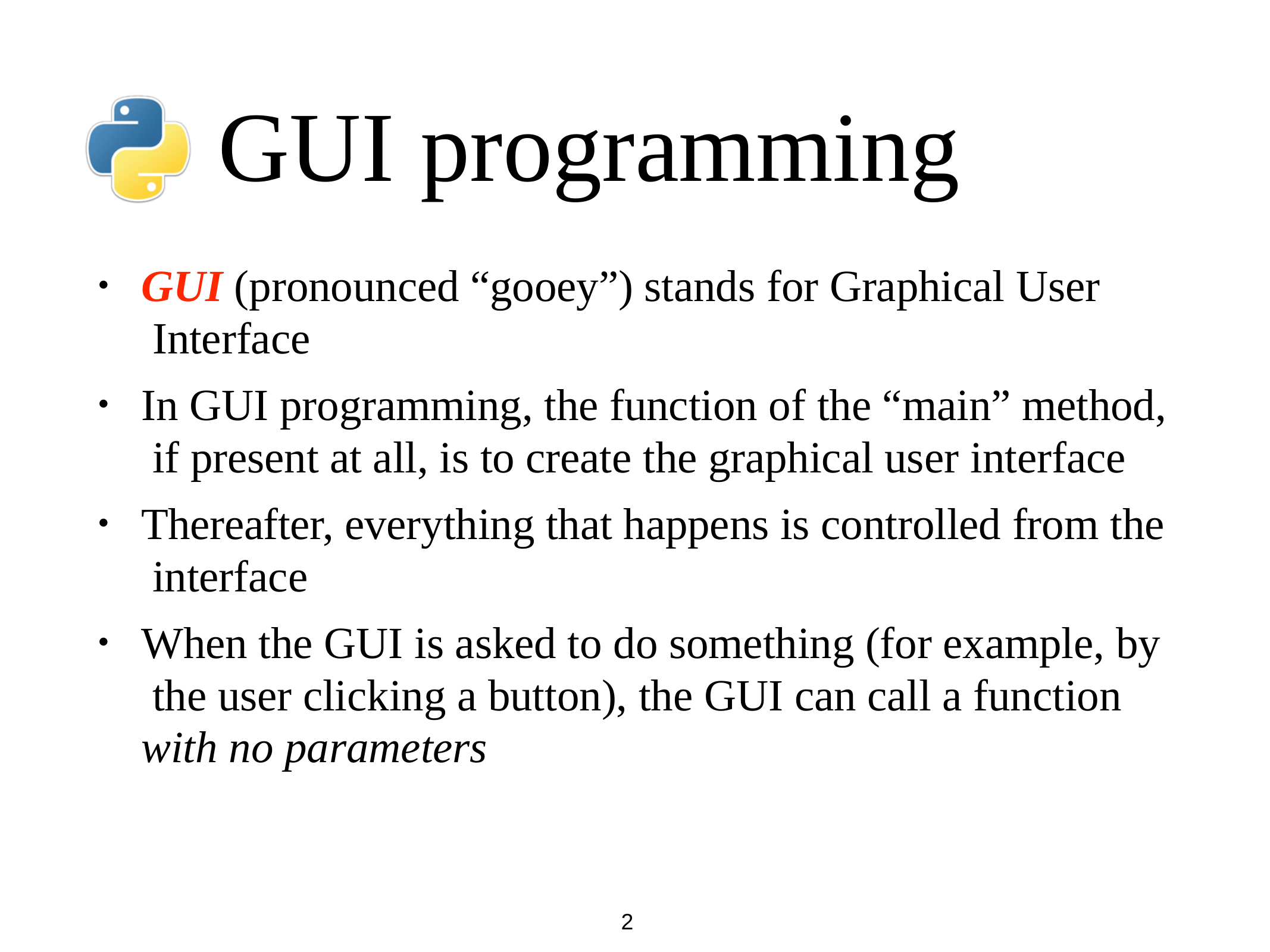

# GUI	programming
GUI (pronounced “gooey”) stands for Graphical User  Interface
In GUI programming, the function of the “main” method,  if present at all, is to create the graphical user interface
Thereafter, everything that happens is controlled from the  interface
When the GUI is asked to do something (for example, by  the user clicking a button), the GUI can call a function  with no parameters
•
•
•
•
2